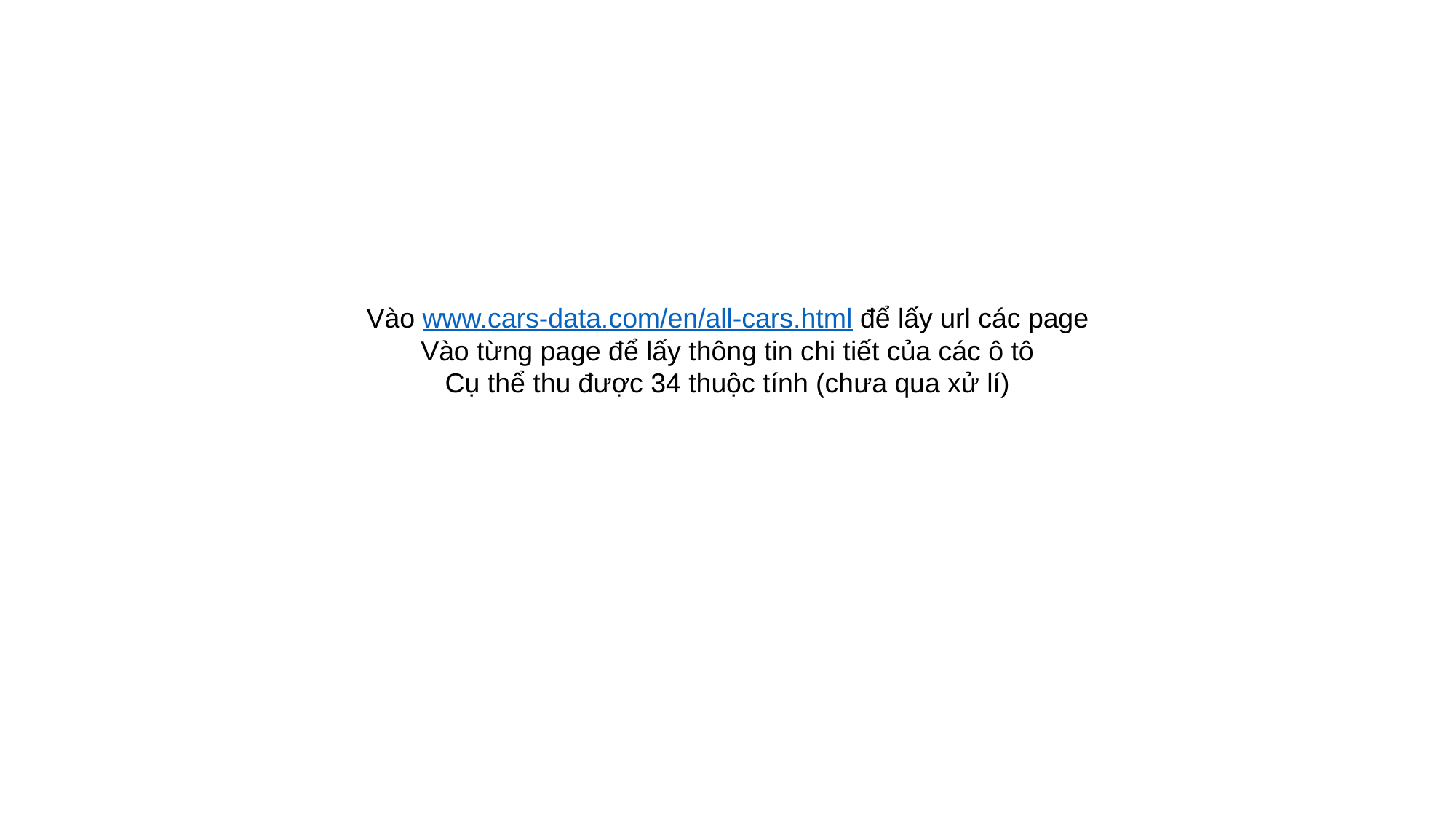

Vào www.cars-data.com/en/all-cars.html để lấy url các page
Vào từng page để lấy thông tin chi tiết của các ô tô
Cụ thể thu được 34 thuộc tính (chưa qua xử lí)